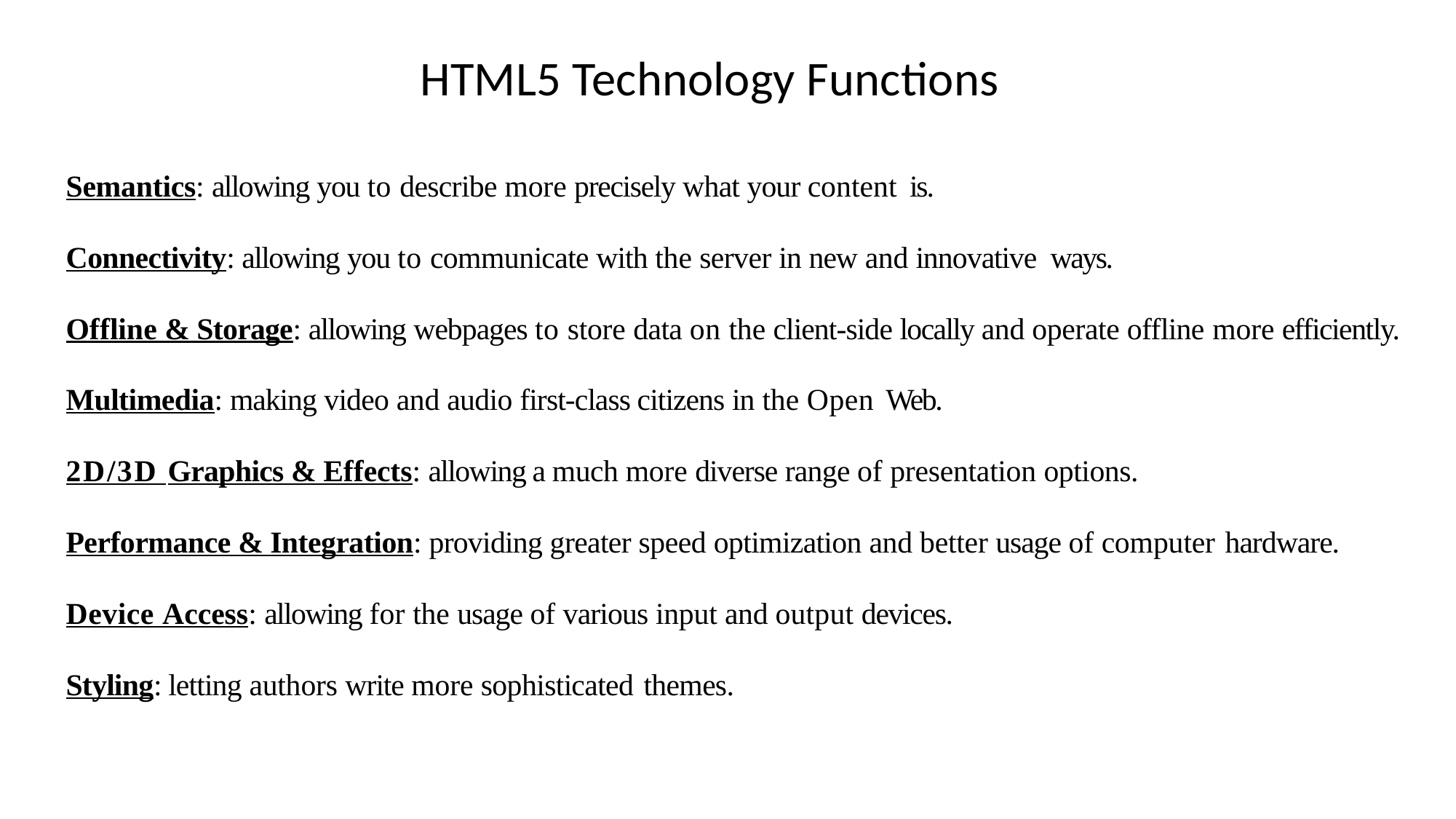

# HTML5 Technology Functions
Semantics: allowing you to describe more precisely what your content is.

Connectivity: allowing you to communicate with the server in new and innovative ways.

Offline & Storage: allowing webpages to store data on the client-side locally and operate offline more efficiently.

Multimedia: making video and audio first-class citizens in the Open Web.

2D/3D Graphics & Effects: allowing a much more diverse range of presentation options.

Performance & Integration: providing greater speed optimization and better usage of computer hardware.

Device Access: allowing for the usage of various input and output devices.

Styling: letting authors write more sophisticated themes.